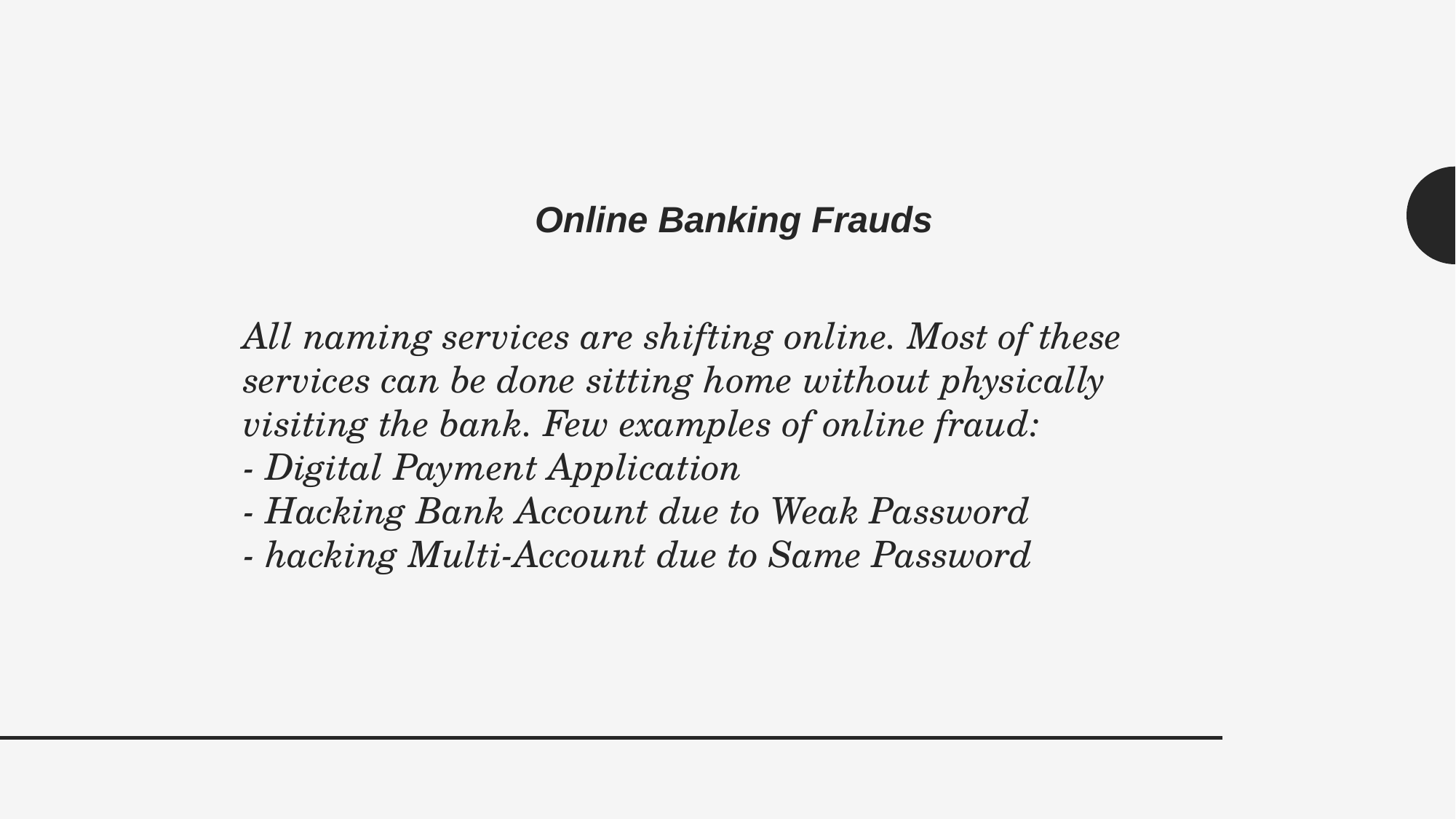

Online Banking Frauds
# All naming services are shifting online. Most of these services can be done sitting home without physically visiting the bank. Few examples of online fraud: - Digital Payment Application - Hacking Bank Account due to Weak Password - hacking Multi-Account due to Same Password